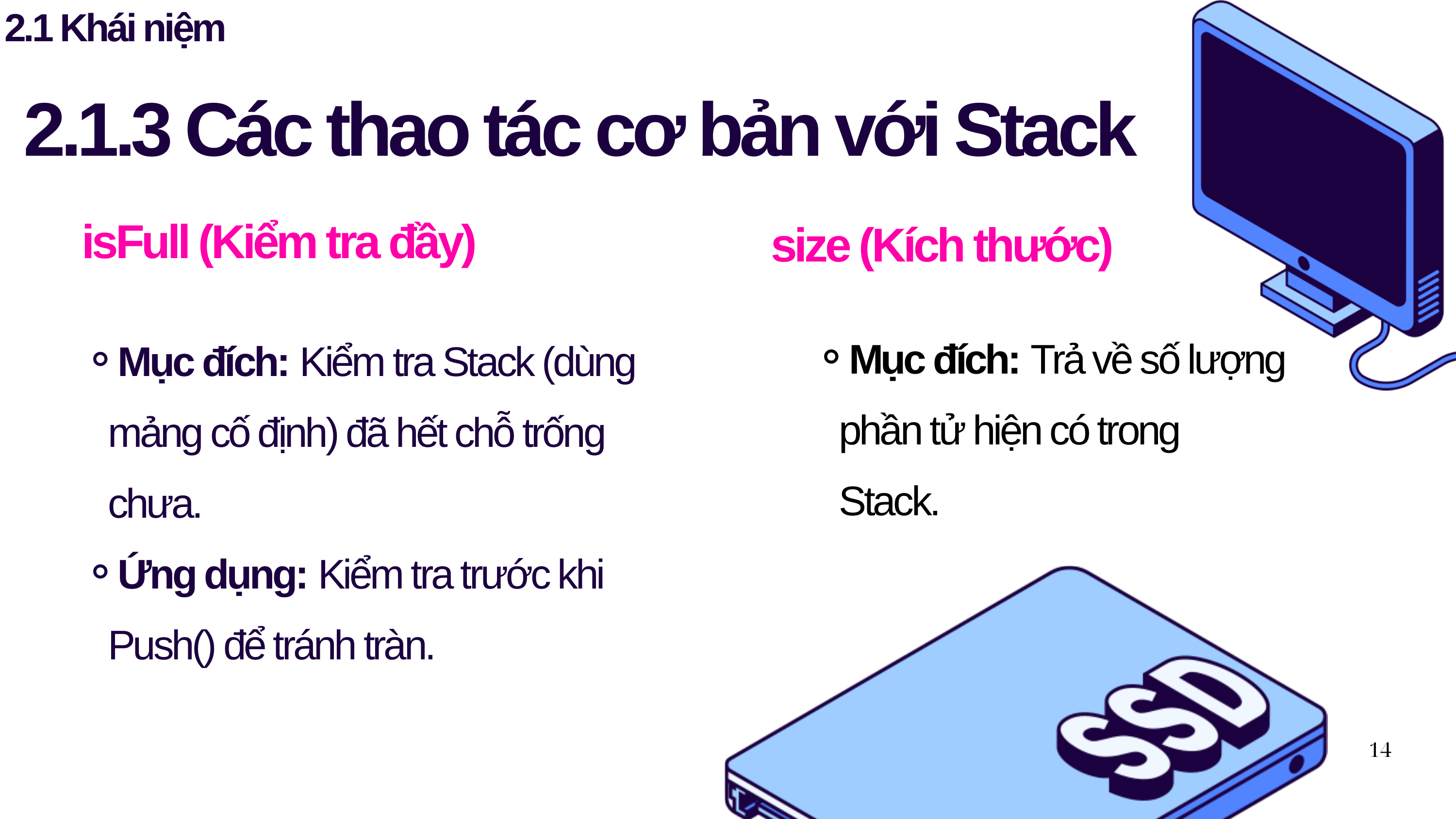

2.1 Khái niệm
2.1.3 Các thao tác cơ bản với Stack

size (Kích thước)
isFull (Kiểm tra đầy)
Mục đích: Trả về số lượng phần tử hiện có trong Stack.
Mục đích: Kiểm tra Stack (dùng mảng cố định) đã hết chỗ trống chưa.
Ứng dụng: Kiểm tra trước khi Push() để tránh tràn.

14